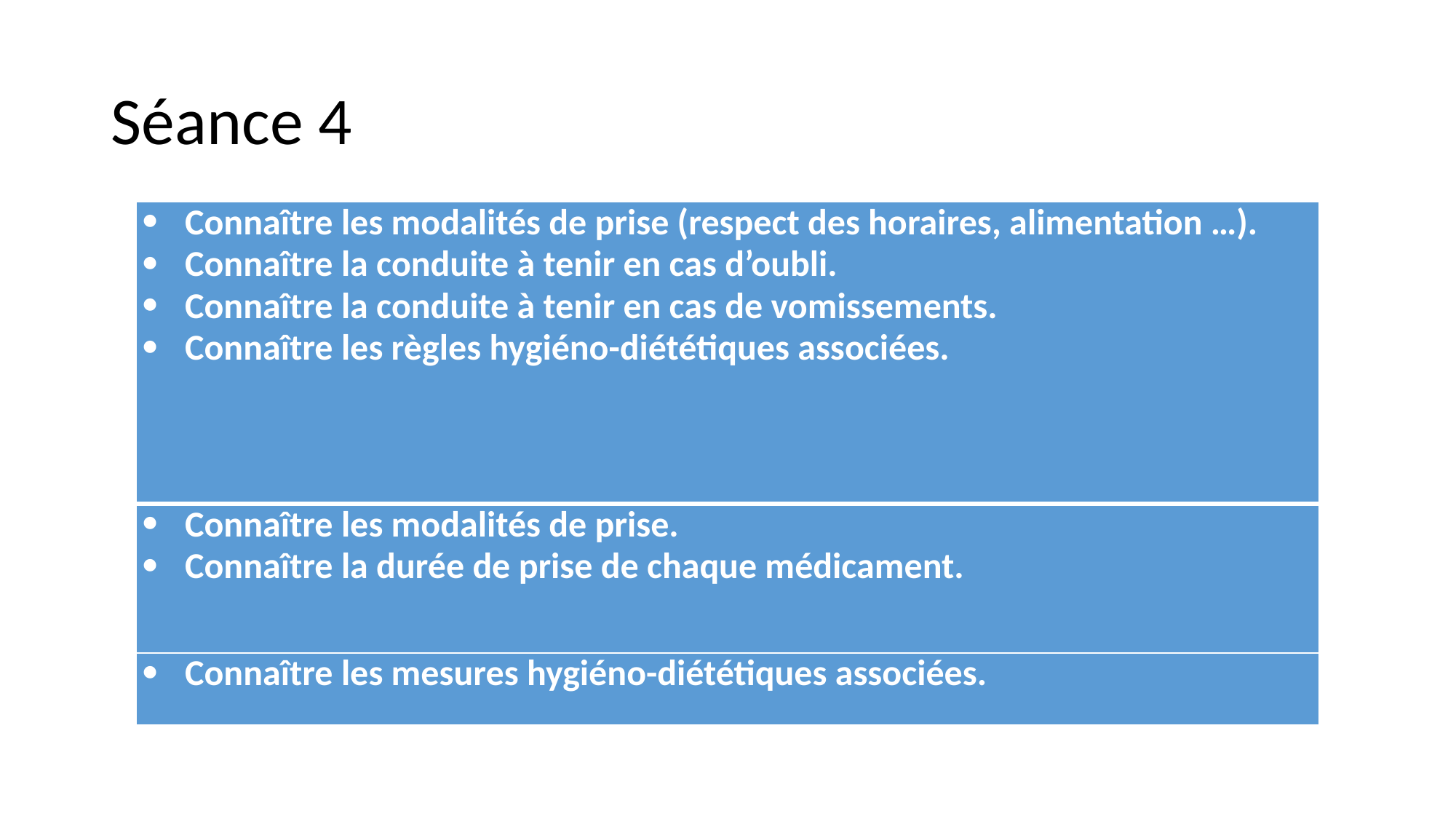

# Séance 4
| Connaître les modalités de prise (respect des horaires, alimentation …). Connaître la conduite à tenir en cas d’oubli. Connaître la conduite à tenir en cas de vomissements. Connaître les règles hygiéno-diététiques associées. |
| --- |
| Connaître les modalités de prise. Connaître la durée de prise de chaque médicament. |
| Connaître les mesures hygiéno-diététiques associées. |